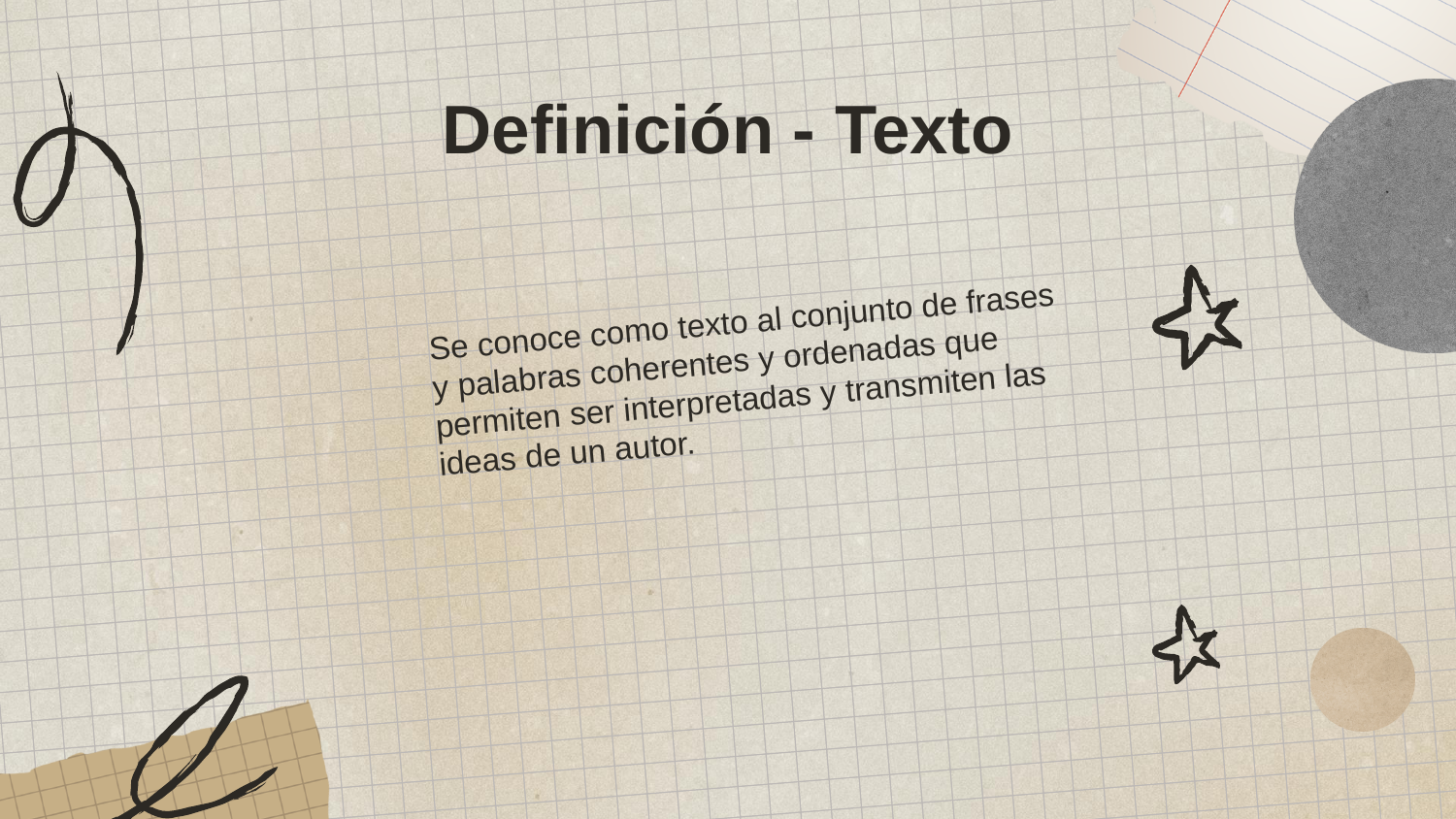

# Definición - Texto

Se conoce como texto al conjunto de frases y palabras coherentes y ordenadas que permiten ser interpretadas y transmiten las ideas de un autor.